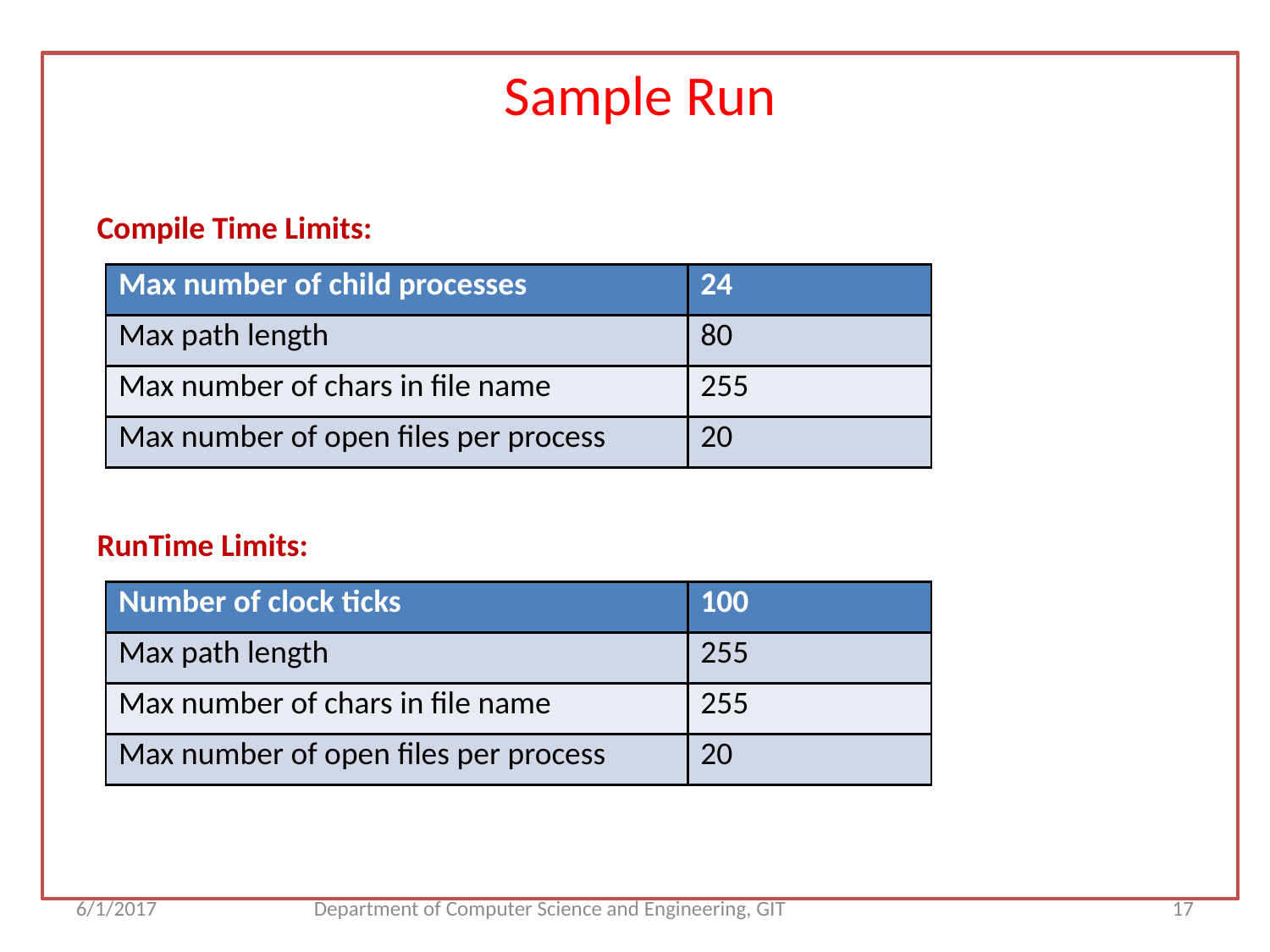

Sample Run
Compile Time Limits:

| Max number of child processes | 24 |
| --- | --- |
| Max path length | 80 |
| Max number of chars in file name | 255 |
| Max number of open files per process | 20 |
RunTime Limits:

| Number of clock ticks | 100 |
| --- | --- |
| Max path length | 255 |
| Max number of chars in file name | 255 |
| Max number of open files per process | 20 |
6/1/2017
Department of Computer Science and Engineering, GIT
17